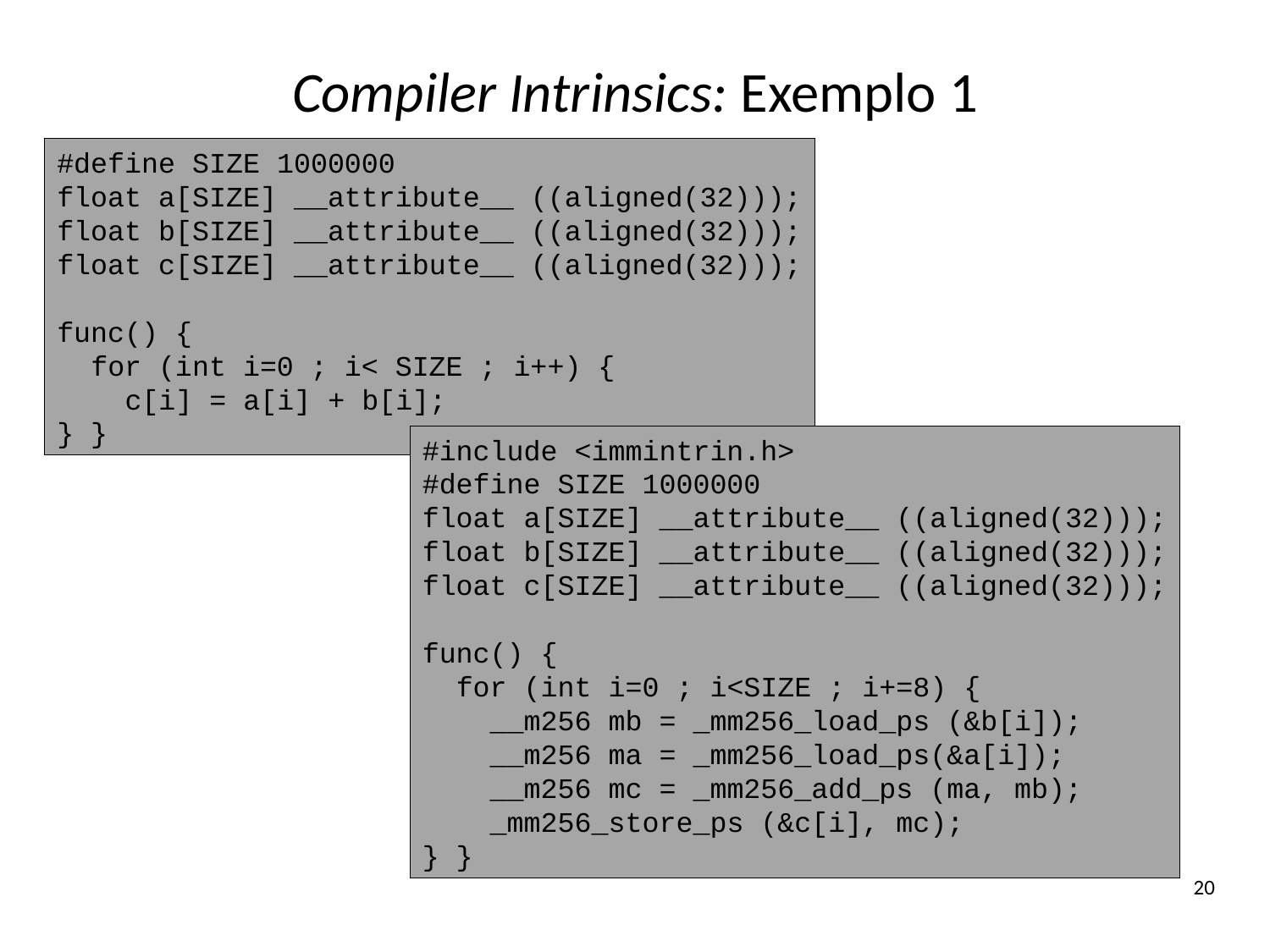

# Compiler Intrinsics: Exemplo 1
#define SIZE 1000000
float a[SIZE] __attribute__ ((aligned(32)));
float b[SIZE] __attribute__ ((aligned(32)));
float c[SIZE] __attribute__ ((aligned(32)));

func() {
  for (int i=0 ; i< SIZE ; i++) {
    c[i] = a[i] + b[i];
} }
#include <immintrin.h>
#define SIZE 1000000
float a[SIZE] __attribute__ ((aligned(32)));
float b[SIZE] __attribute__ ((aligned(32)));
float c[SIZE] __attribute__ ((aligned(32)));

func() {
  for (int i=0 ; i<SIZE ; i+=8) {
    __m256 mb = _mm256_load_ps (&b[i]);
    __m256 ma = _mm256_load_ps(&a[i]);
    __m256 mc = _mm256_add_ps (ma, mb);
    _mm256_store_ps (&c[i], mc);
} }
20